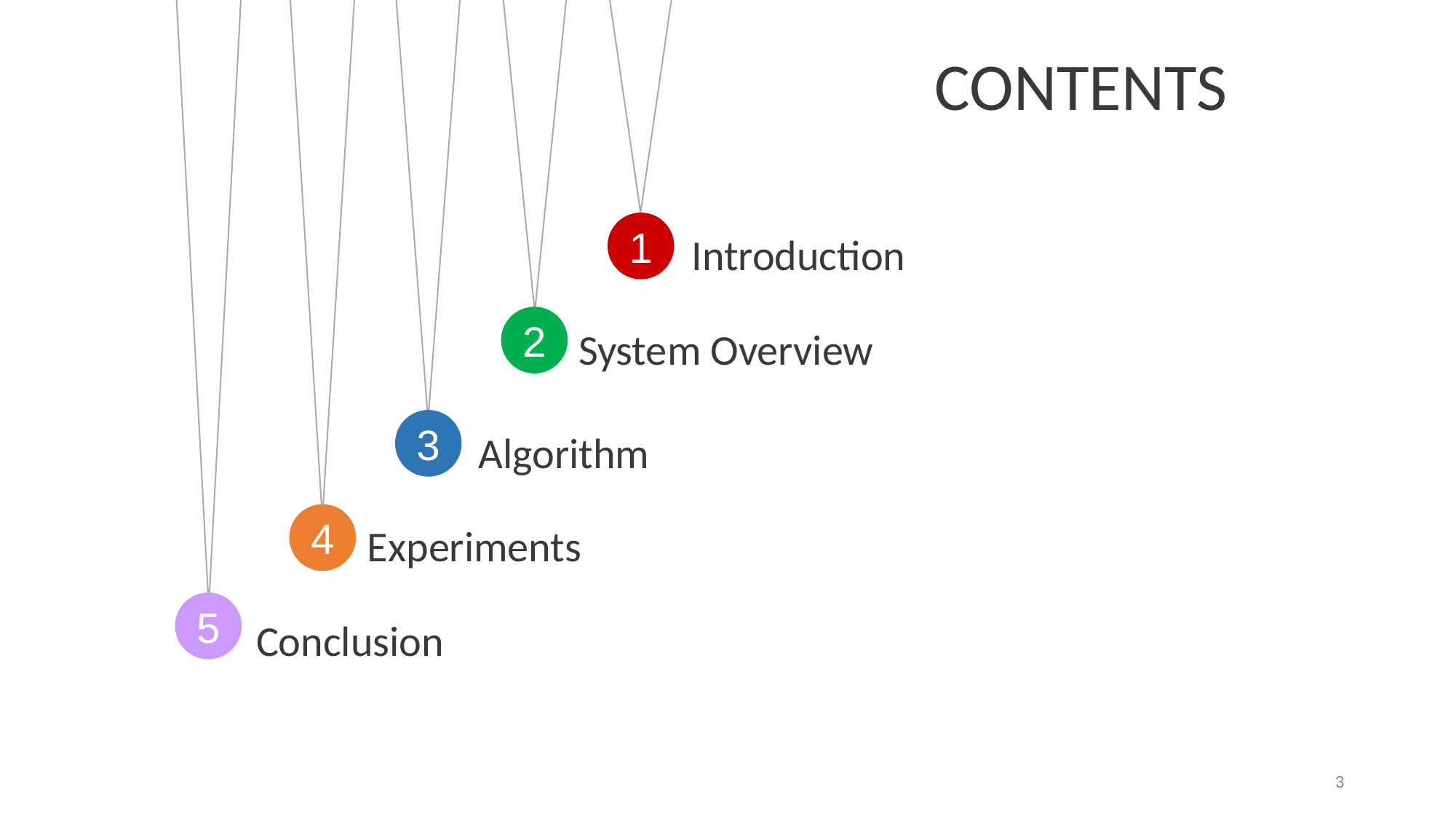

CONTENTS
Introduction
1
2
System Overview
Algorithm
3
Experiments
4
Conclusion
5
3